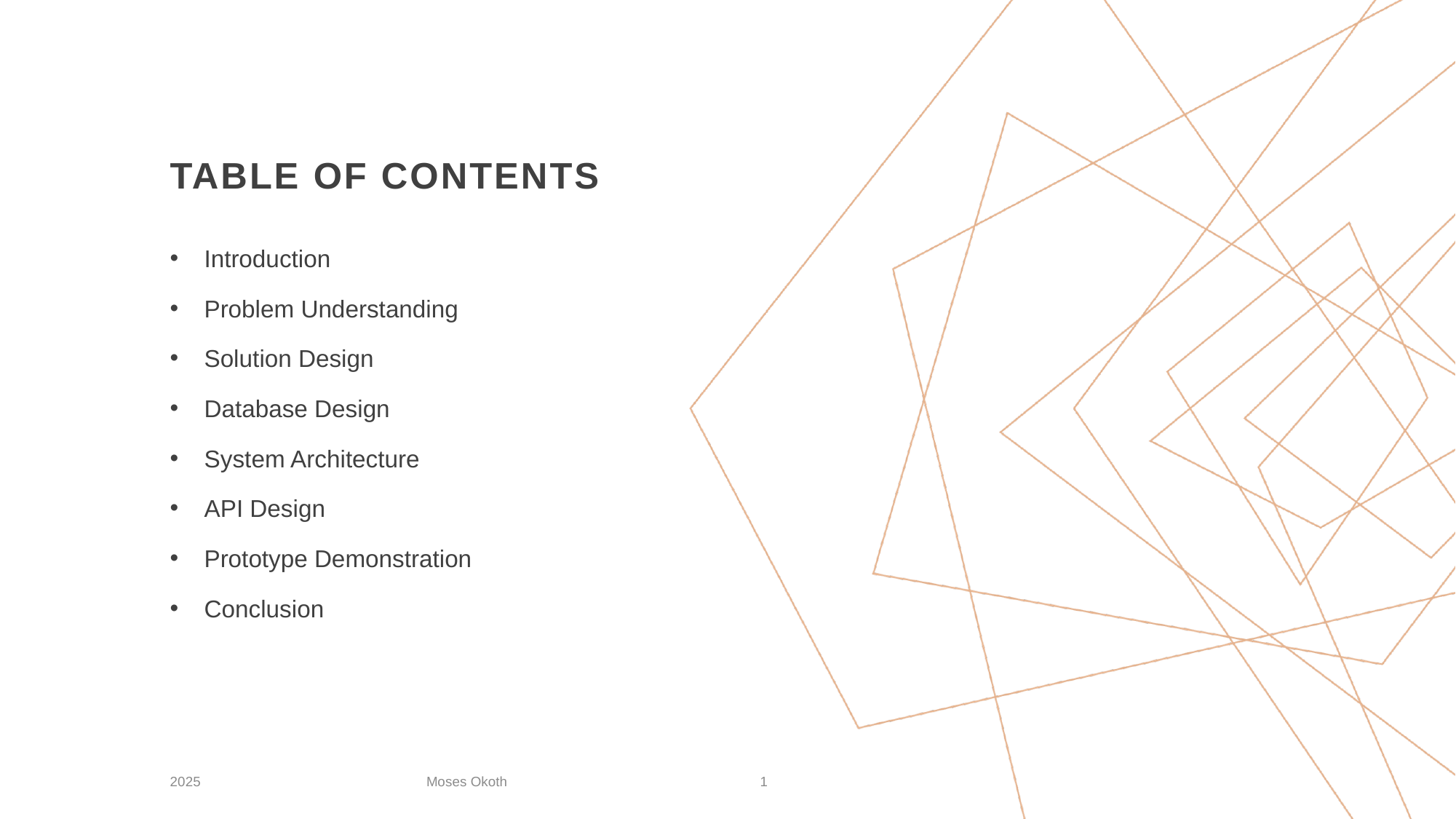

# TABLE OF CONTENTS
Introduction
Problem Understanding
Solution Design
Database Design
System Architecture
API Design
Prototype Demonstration
Conclusion
Moses Okoth
2025
1